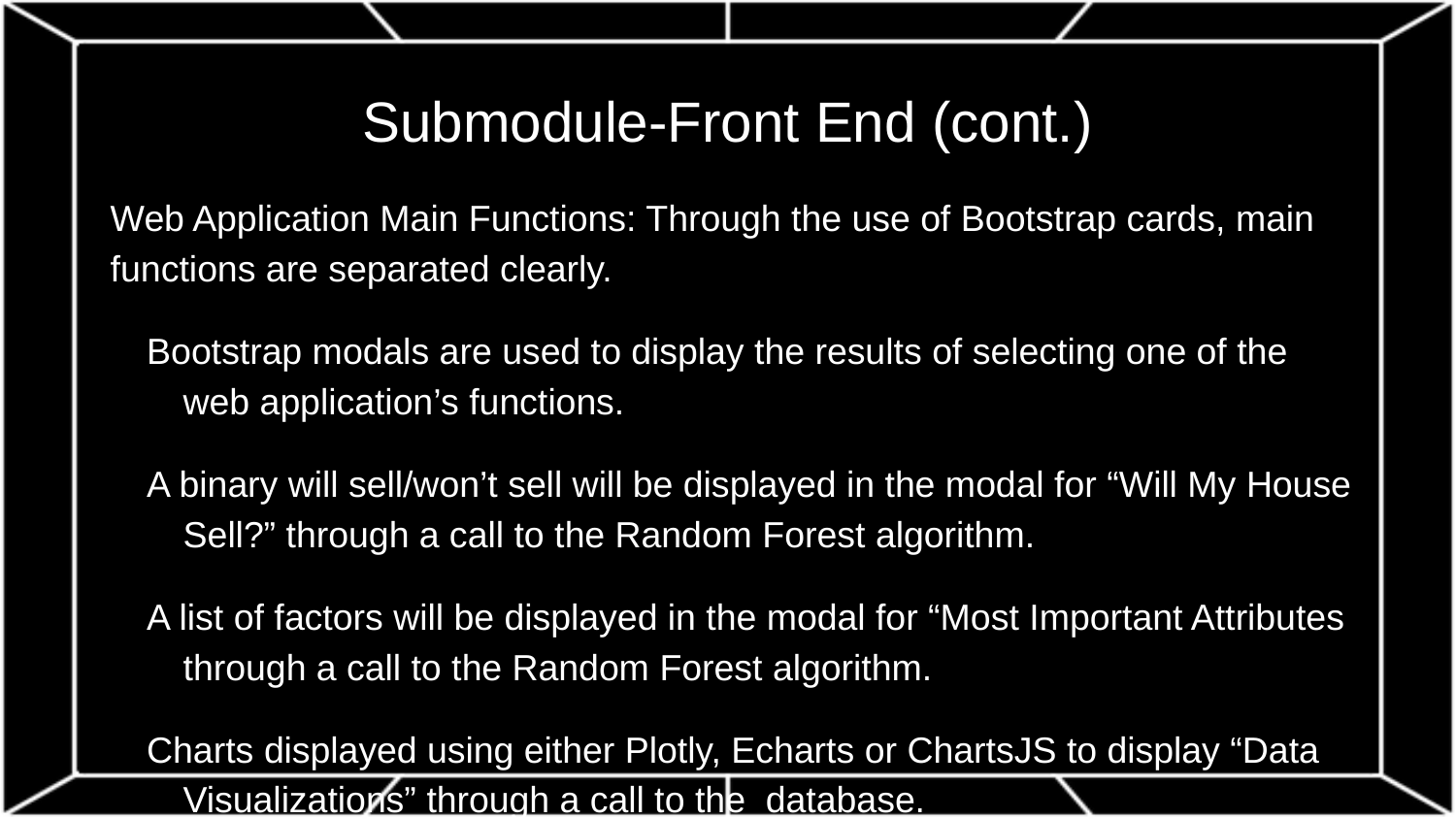

# Submodule-Front End (cont.)
Web Application Main Functions: Through the use of Bootstrap cards, main functions are separated clearly.
Bootstrap modals are used to display the results of selecting one of the web application’s functions.
A binary will sell/won’t sell will be displayed in the modal for “Will My House Sell?” through a call to the Random Forest algorithm.
A list of factors will be displayed in the modal for “Most Important Attributes through a call to the Random Forest algorithm.
Charts displayed using either Plotly, Echarts or ChartsJS to display “Data Visualizations” through a call to the  database.